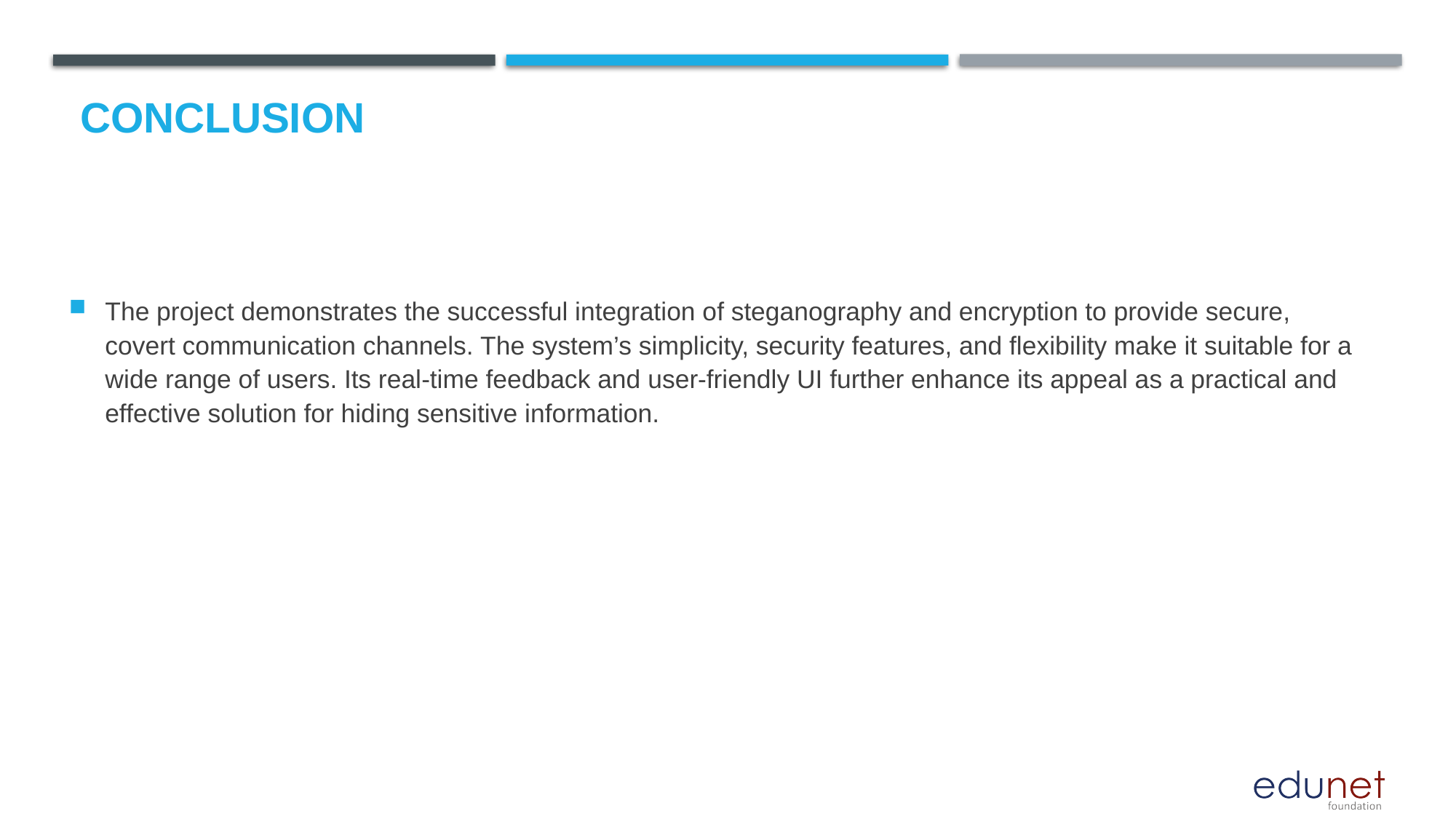

# Conclusion
The project demonstrates the successful integration of steganography and encryption to provide secure, covert communication channels. The system’s simplicity, security features, and flexibility make it suitable for a wide range of users. Its real-time feedback and user-friendly UI further enhance its appeal as a practical and effective solution for hiding sensitive information.